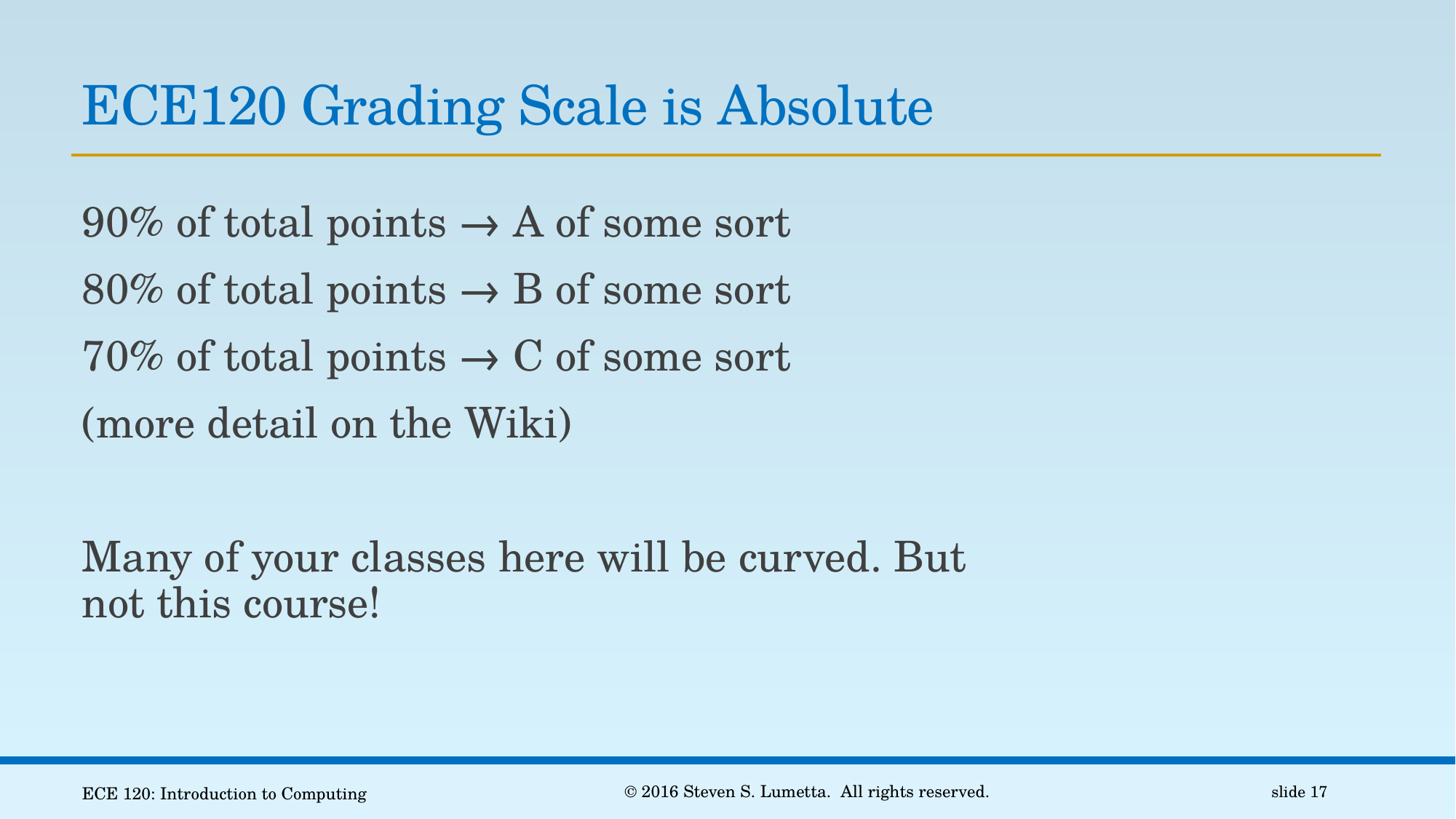

# ECE120 Grading Scale is Absolute
90% of total points → A of some sort
80% of total points → B of some sort
70% of total points → C of some sort
(more detail on the Wiki)

Many of your classes here will be curved. But not this course!

ECE 120: Introduction to Computing
© 2016 Steven S. Lumetta.  All rights reserved.
slide 17